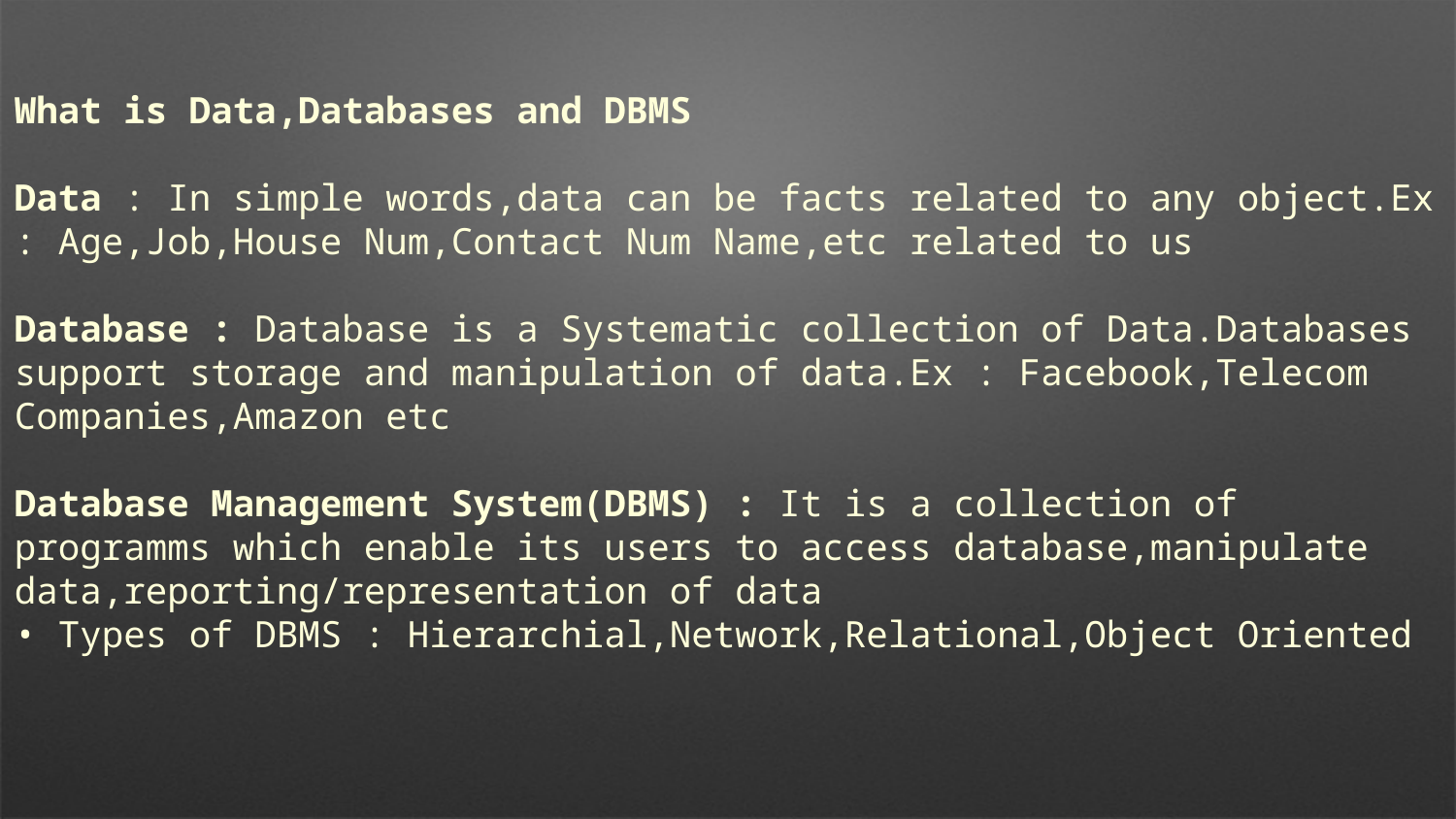

What is Data,Databases and DBMS

Data : In simple words,data can be facts related to any object.Ex : Age,Job,House Num,Contact Num Name,etc related to us

Database : Database is a Systematic collection of Data.Databases support storage and manipulation of data.Ex : Facebook,Telecom Companies,Amazon etc

Database Management System(DBMS) : It is a collection of programms which enable its users to access database,manipulate data,reporting/representation of data
• Types of DBMS : Hierarchial,Network,Relational,Object Oriented